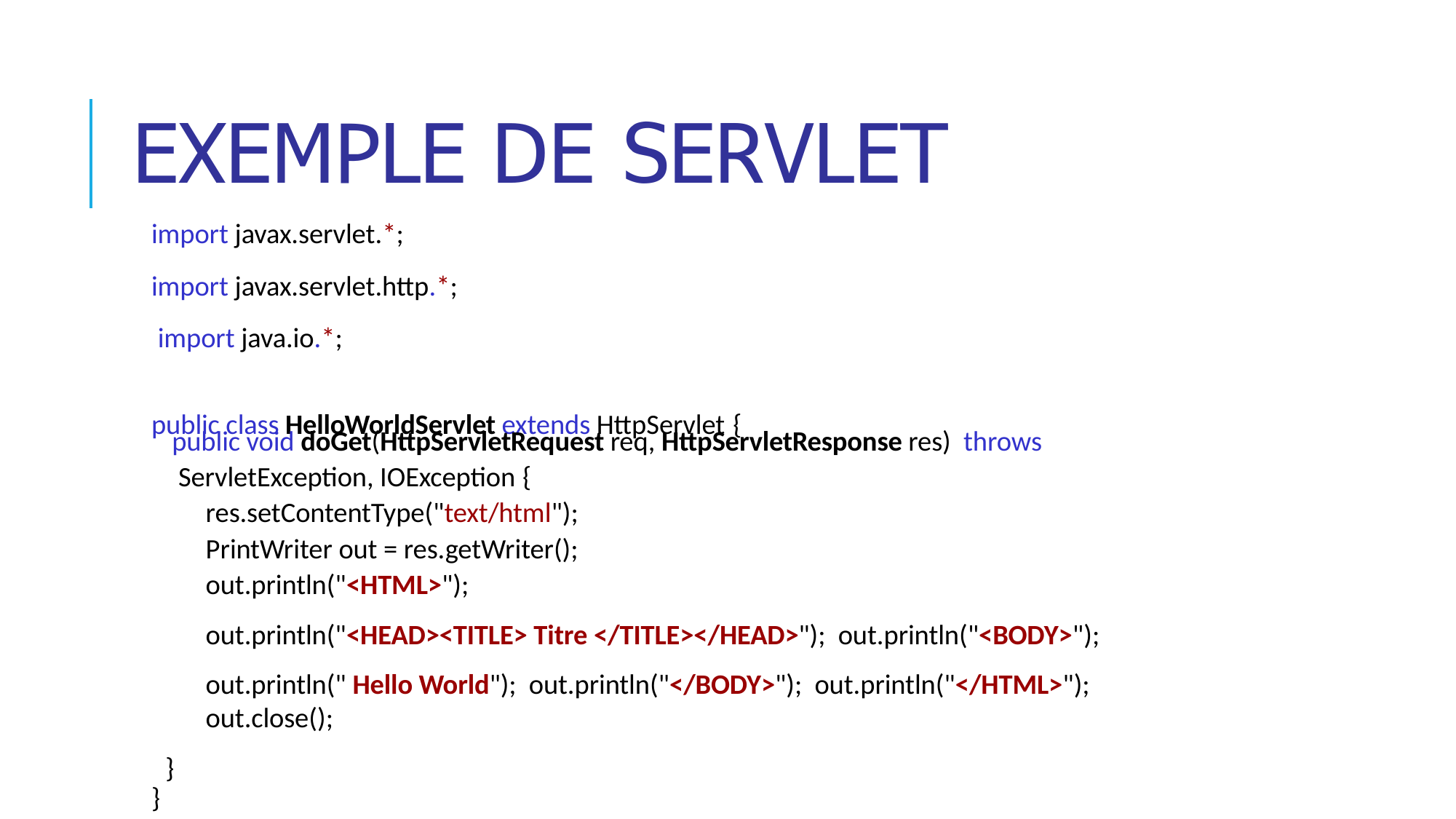

# Exemple de servlet
import javax.servlet.*;
import javax.servlet.http.*;
 import java.io.*;
public class HelloWorldServlet extends HttpServlet {
public void doGet(HttpServletRequest req, HttpServletResponse res)  throws

 ServletException, IOException {
res.setContentType("text/html");
PrintWriter out = res.getWriter();
out.println("<HTML>");
out.println("<HEAD><TITLE> Titre </TITLE></HEAD>");  out.println("<BODY>");
out.println(" Hello World");  out.println("</BODY>");  out.println("</HTML>");  out.close();
}
}